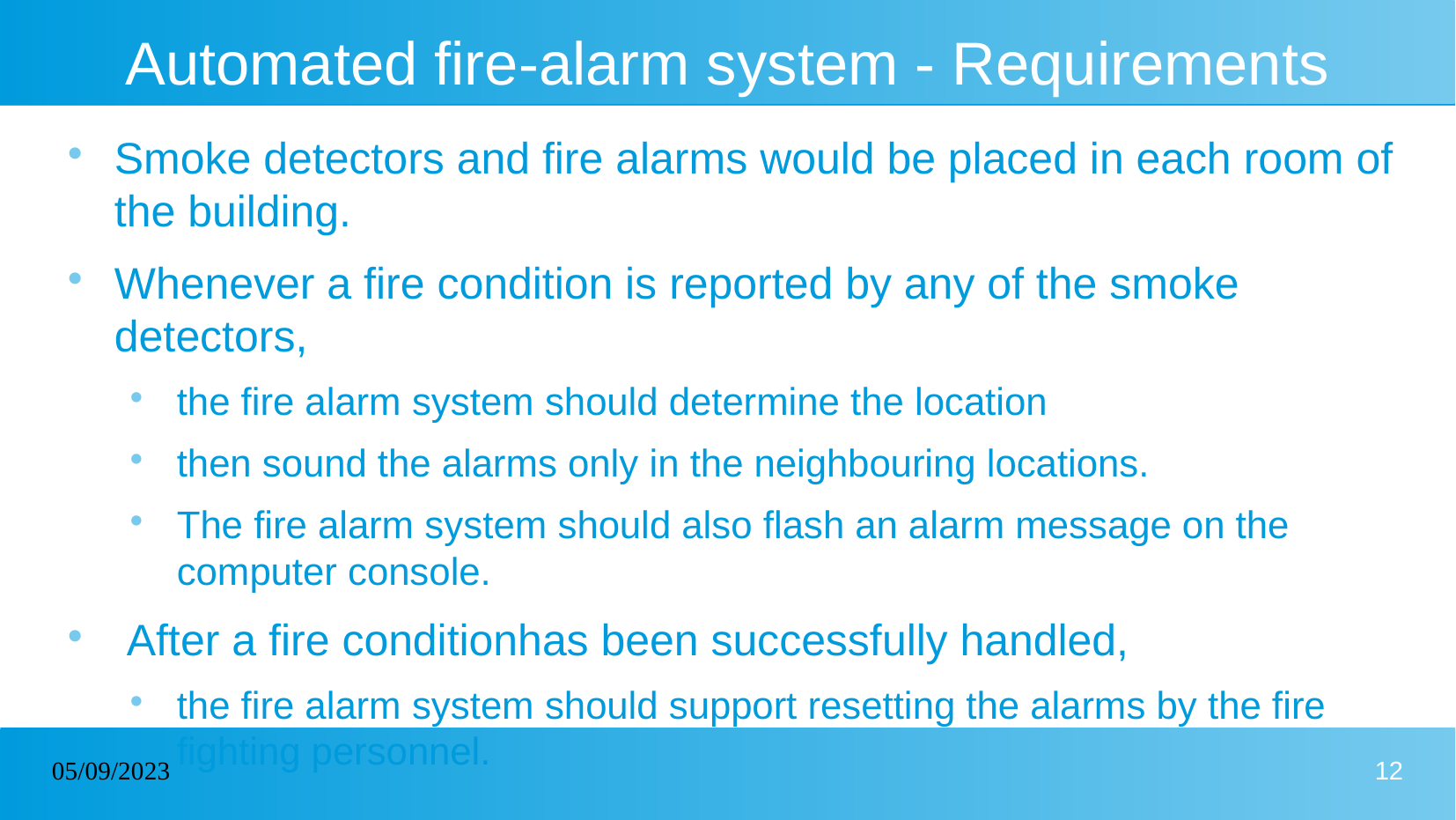

# Automated fire-alarm system - Requirements
Smoke detectors and fire alarms would be placed in each room of the building.
Whenever a fire condition is reported by any of the smoke detectors,
the fire alarm system should determine the location
then sound the alarms only in the neighbouring locations.
The fire alarm system should also flash an alarm message on the computer console.
 After a fire conditionhas been successfully handled,
the fire alarm system should support resetting the alarms by the fire fighting personnel.
05/09/2023
12